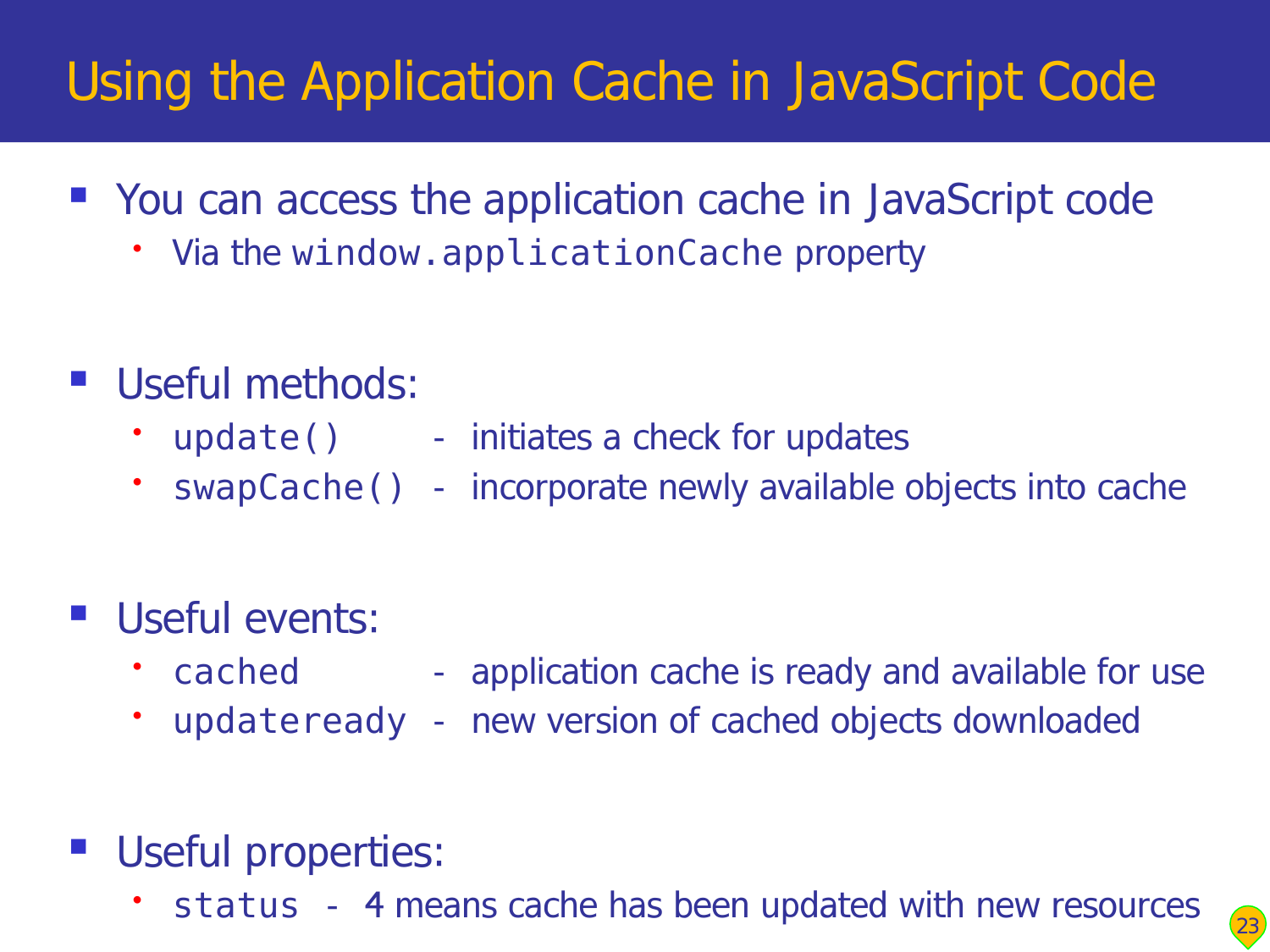

# Using the Application Cache in JavaScript Code
You can access the application cache in JavaScript code
Via the window.applicationCache property

Useful methods:
update()    - initiates a check for updates
swapCache() - incorporate newly available objects into cache

Useful events:
cached      - application cache is ready and available for use
updateready - new version of cached objects downloaded

Useful properties:
status - 4 means cache has been updated with new resources

23